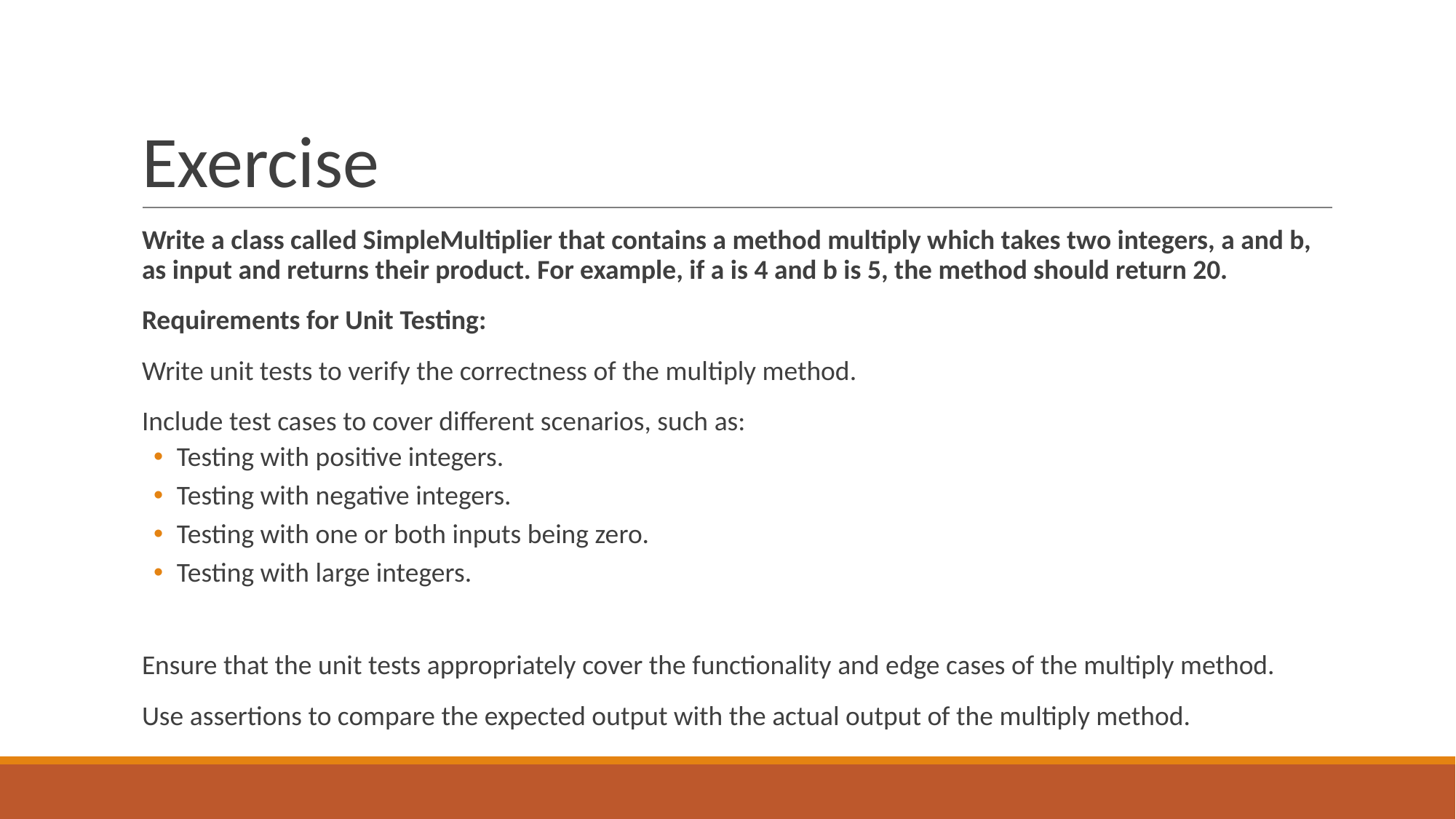

# Exercise
Write a class called SimpleMultiplier that contains a method multiply which takes two integers, a and b, as input and returns their product. For example, if a is 4 and b is 5, the method should return 20.
Requirements for Unit Testing:
Write unit tests to verify the correctness of the multiply method.
Include test cases to cover different scenarios, such as:
Testing with positive integers.
Testing with negative integers.
Testing with one or both inputs being zero.
Testing with large integers.

Ensure that the unit tests appropriately cover the functionality and edge cases of the multiply method.
Use assertions to compare the expected output with the actual output of the multiply method.